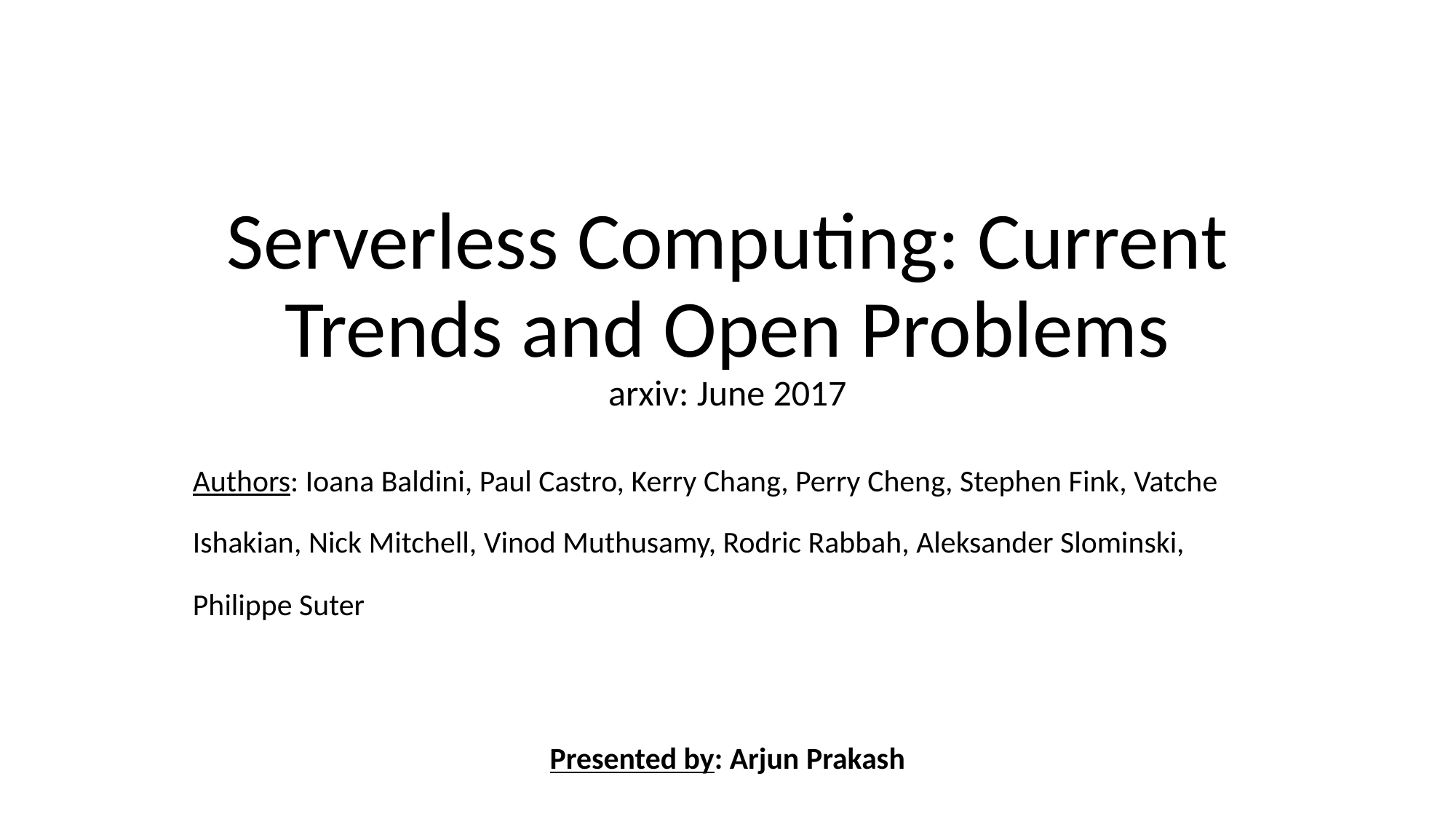

# Serverless Computing: Current Trends and Open Problems arxiv: June 2017
Authors: Ioana Baldini, Paul Castro, Kerry Chang, Perry Cheng, Stephen Fink, Vatche Ishakian, Nick Mitchell, Vinod Muthusamy, Rodric Rabbah, Aleksander Slominski, Philippe Suter

Presented by: Arjun Prakash